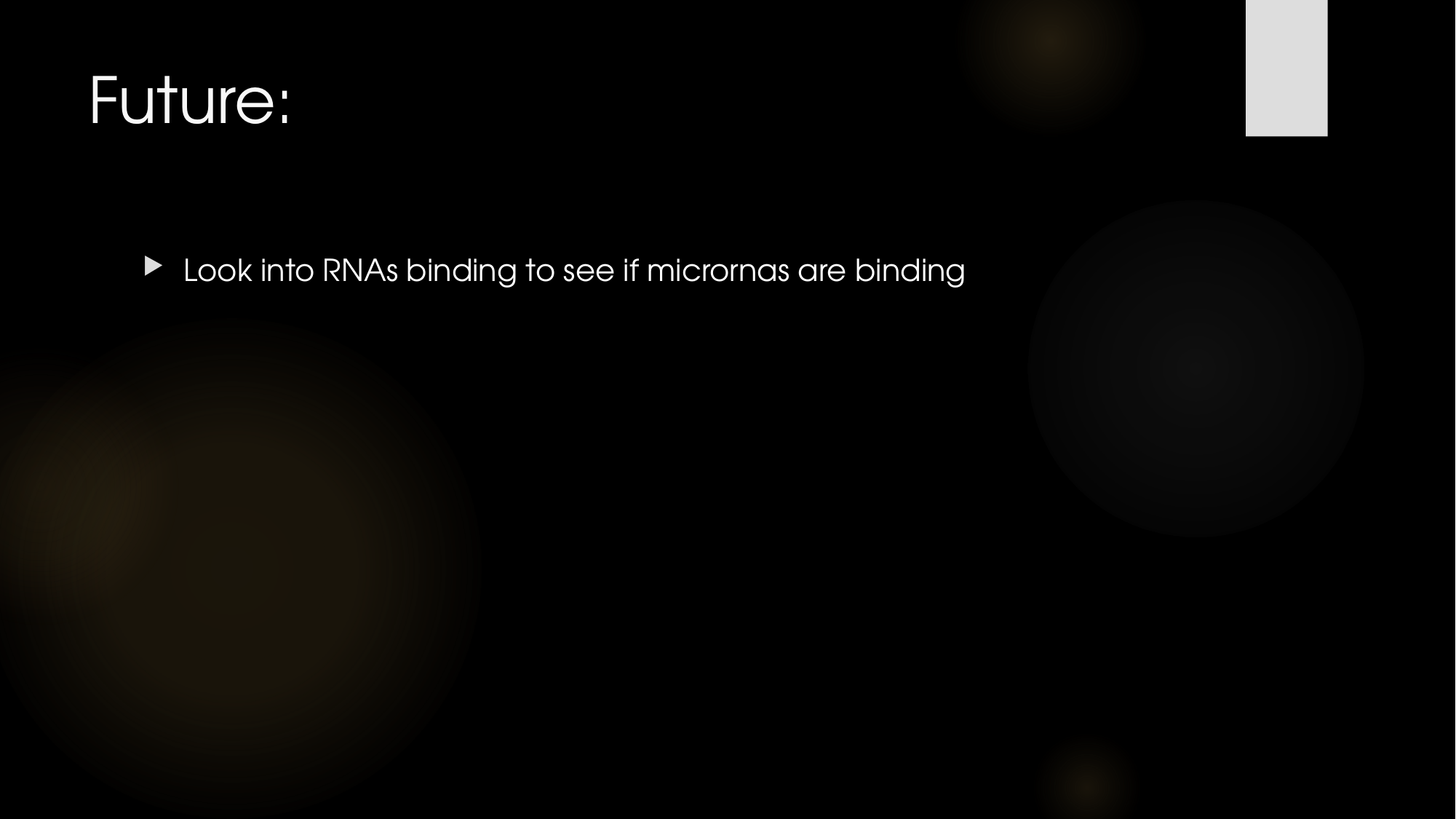

# Future:
Look into RNAs binding to see if micrornas are binding